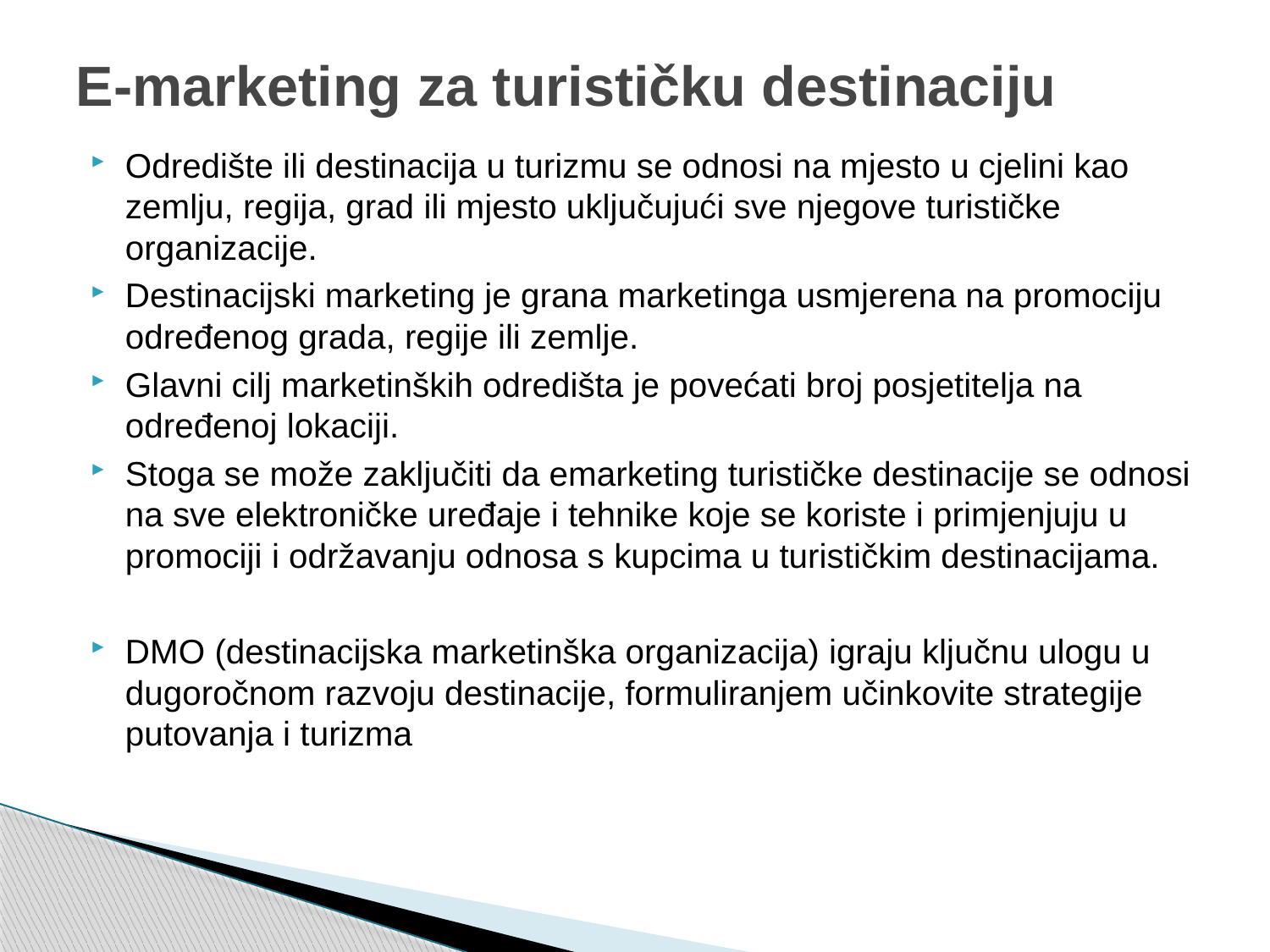

# E-marketing za turističku destinaciju
Odredište ili destinacija u turizmu se odnosi na mjesto u cjelini kao zemlju, regija, grad ili mjesto uključujući sve njegove turističke organizacije.
Destinacijski marketing je grana marketinga usmjerena na promociju određenog grada, regije ili zemlje.
Glavni cilj marketinških odredišta je povećati broj posjetitelja na određenoj lokaciji.
Stoga se može zaključiti da emarketing turističke destinacije se odnosi na sve elektroničke uređaje i tehnike koje se koriste i primjenjuju u promociji i održavanju odnosa s kupcima u turističkim destinacijama.

DMO (destinacijska marketinška organizacija) igraju ključnu ulogu u dugoročnom razvoju destinacije, formuliranjem učinkovite strategije putovanja i turizma